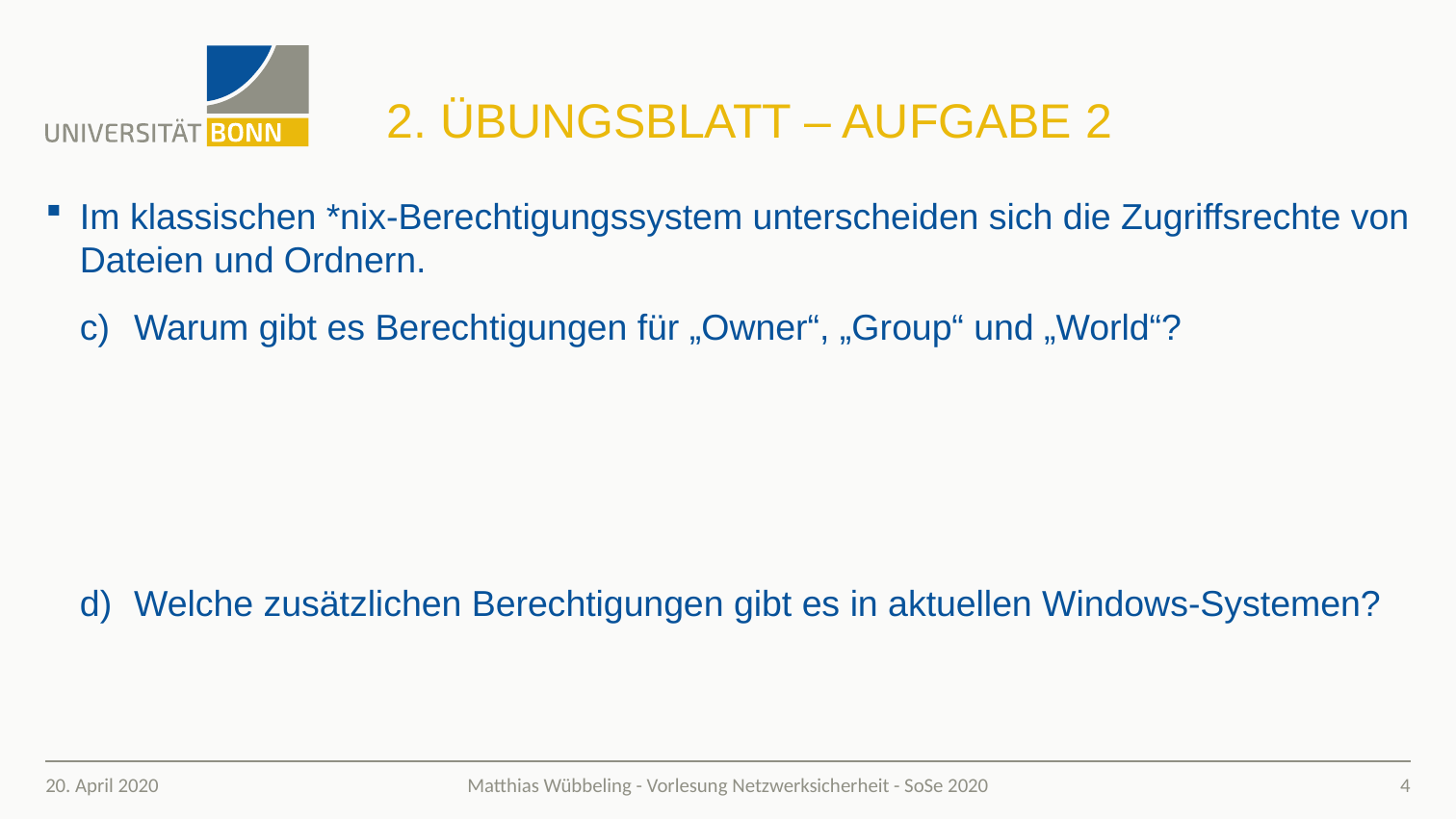

# 2. Übungsblatt – Aufgabe 2
Im klassischen *nix-Berechtigungssystem unterscheiden sich die Zugriffsrechte von Dateien und Ordnern.
Warum gibt es Berechtigungen für „Owner“, „Group“ und „World“?

Welche zusätzlichen Berechtigungen gibt es in aktuellen Windows-Systemen?
20. April 2020
4
Matthias Wübbeling - Vorlesung Netzwerksicherheit - SoSe 2020